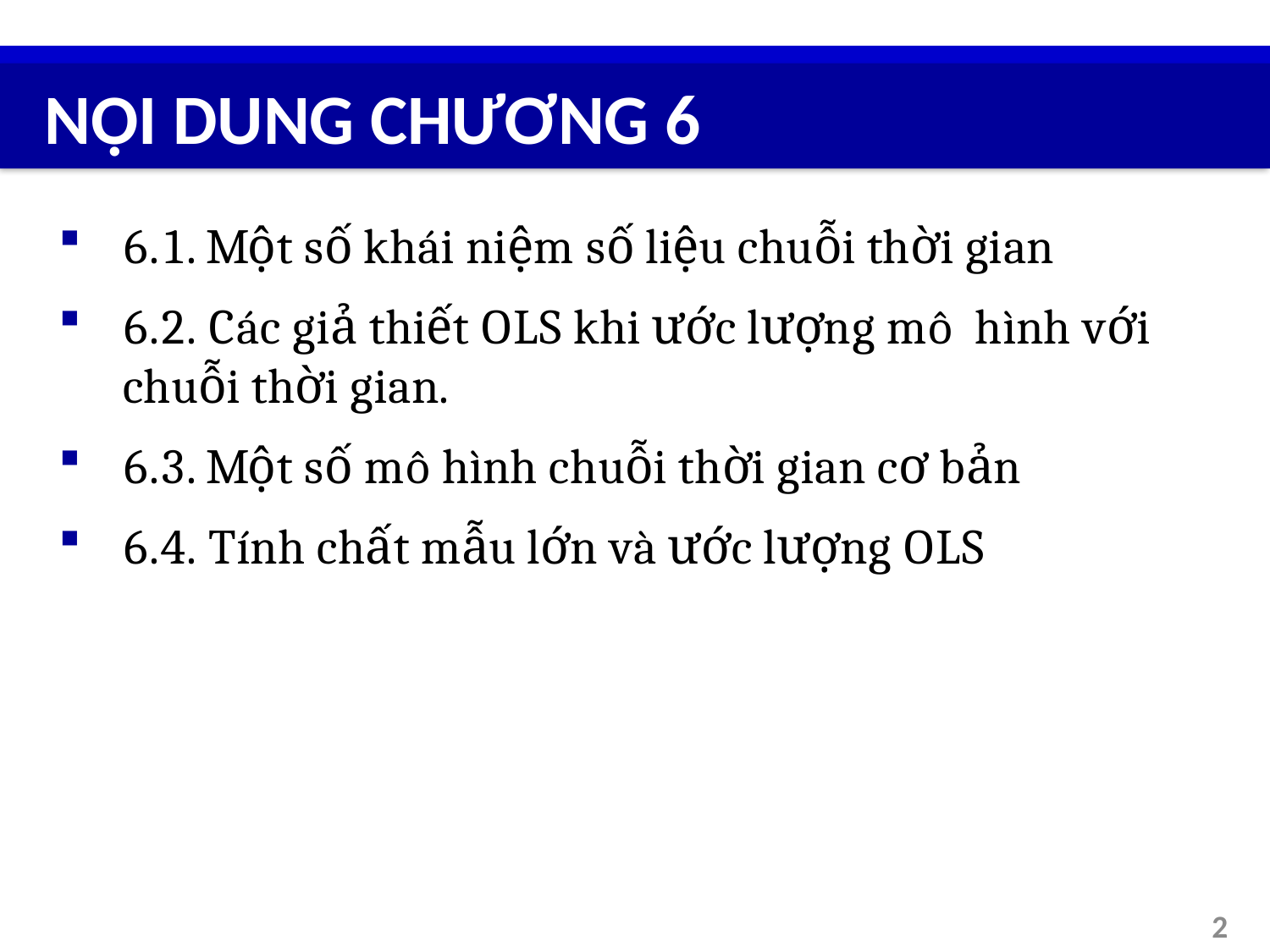

# NỘI DUNG CHƯƠNG 6
6.1. Một số khái niệm số liệu chuỗi thời gian
6.2. Các giả thiết OLS khi ước lượng mô  hình với chuỗi thời gian.
6.3. Một số mô hình chuỗi thời gian cơ bản
6.4. Tính chất mẫu lớn và ước lượng OLS

2